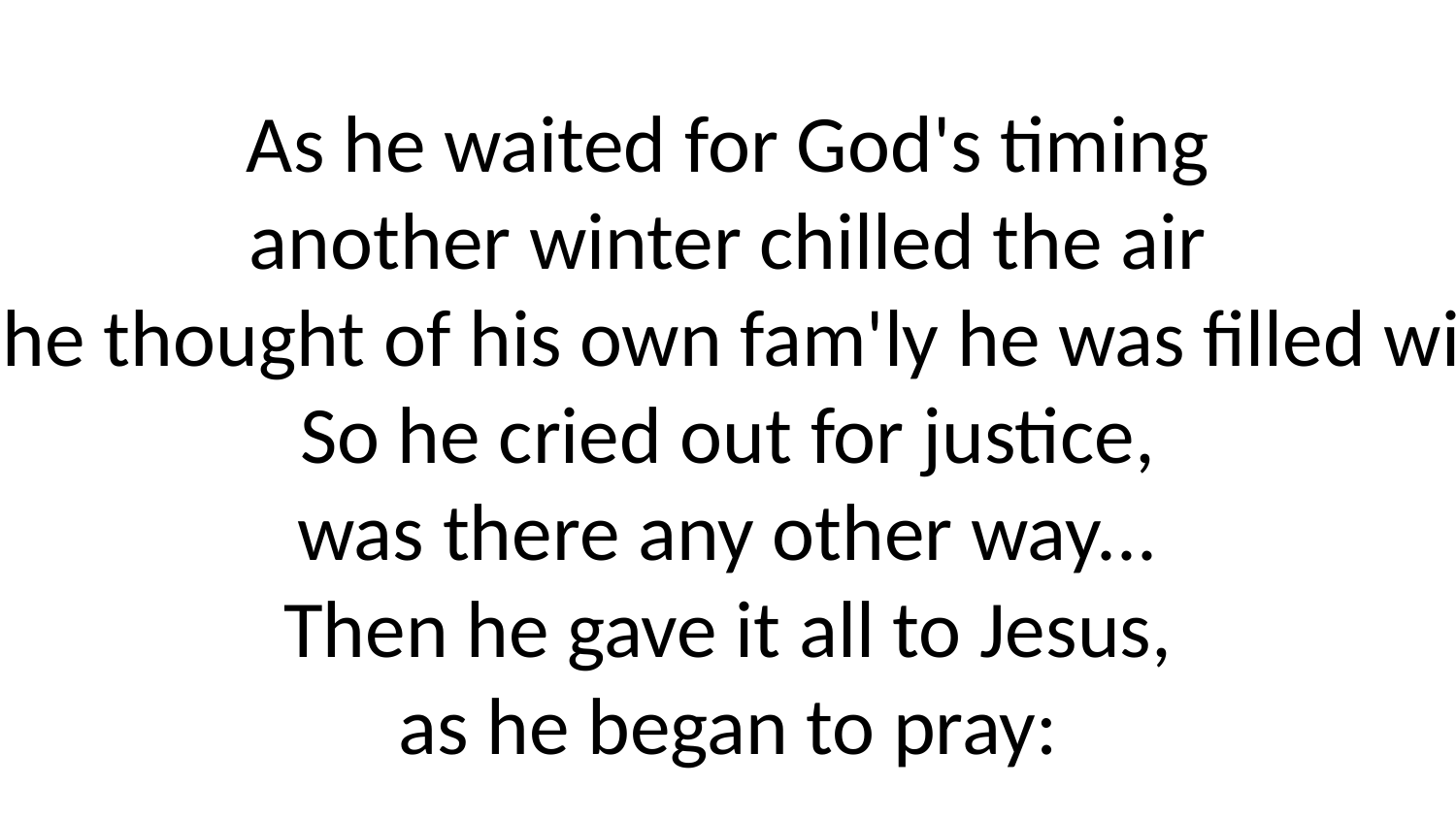

As he waited for God's timing
another winter chilled the air
And when he thought of his own fam'ly he was filled with despair.
So he cried out for justice,
was there any other way...
Then he gave it all to Jesus,
as he began to pray: